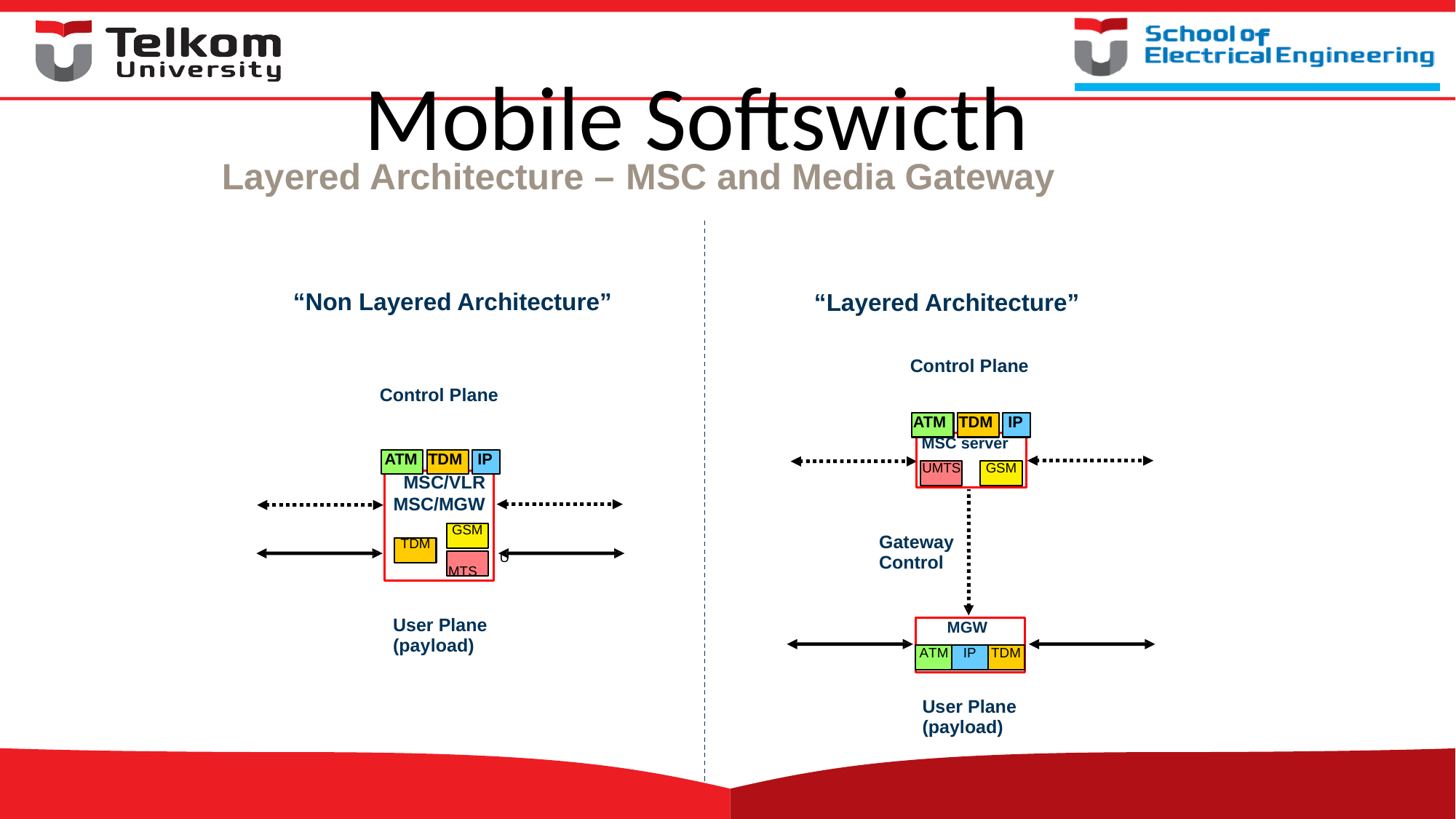

# Mobile Softswicth
Layered Architecture –
MSC
and
Media Gateway

“Non Layered Architecture”
“Layered Architecture”
Control Plane
Control Plane

ATM
TDM

IP

MSC server

ATM
TDM

IP

UMTS

GSM

MSC/VLR MSC/MGW
GSM TDM
UMTS

Gateway
Control

User Plane
(payload)

MGW

ATM

IP

TDM
User Plane
(payload)